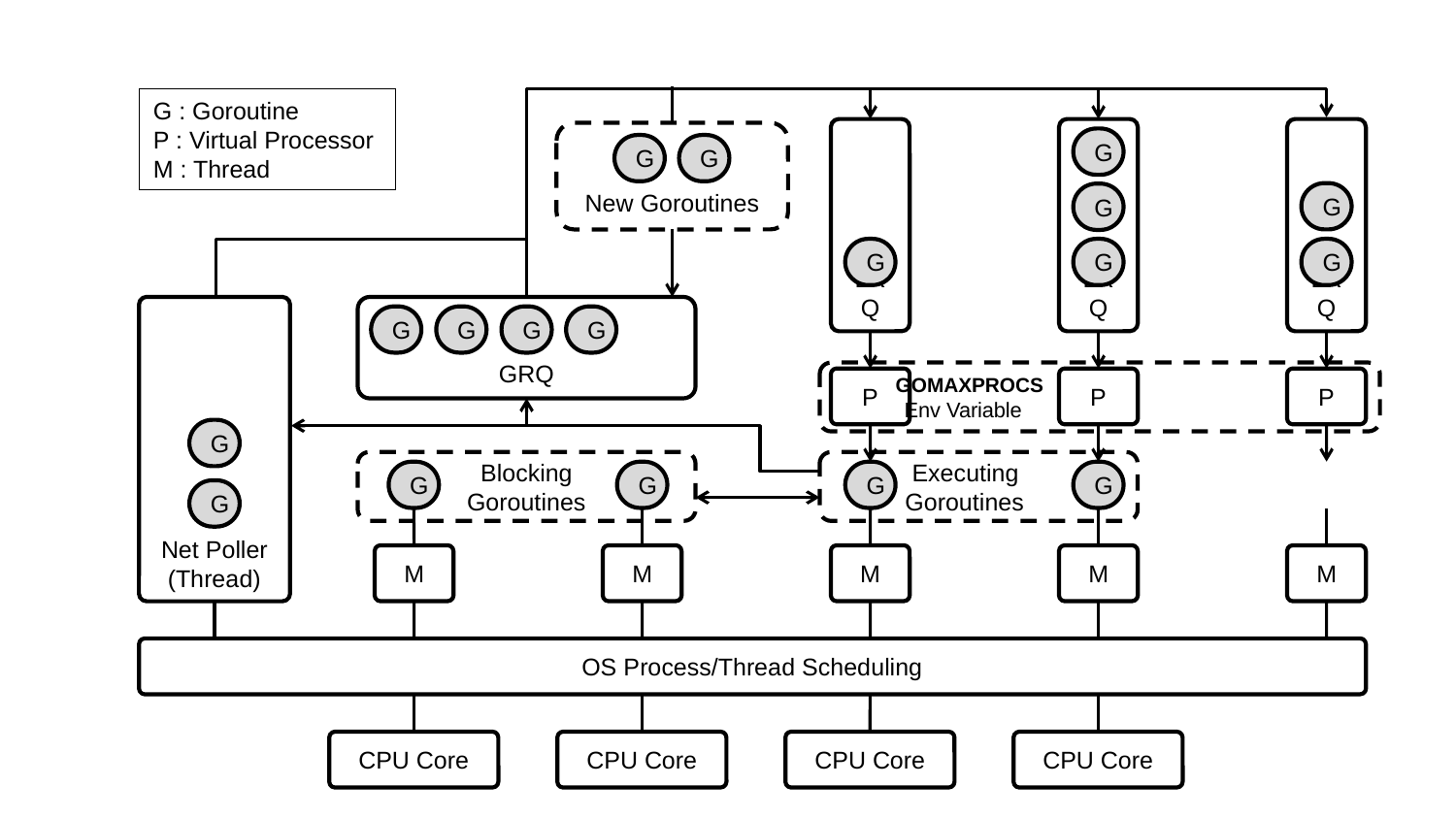

# GO Scheduler
G : Goroutine
P : Virtual Processor
M : Thread

LRQ
LRQ
LRQ
New Goroutines
G
G
G
G
G
G
G
G

Net Poller
(Thread)
GRQ
G
G
G
G
          GOMAXPROCS
            Env Variable
P
P
P
G

Blocking
Goroutines
           Executing
          Goroutines
G
G
G
G
G
M
M
M
M
M
OS Process/Thread Scheduling
CPU Core
CPU Core
CPU Core
CPU Core